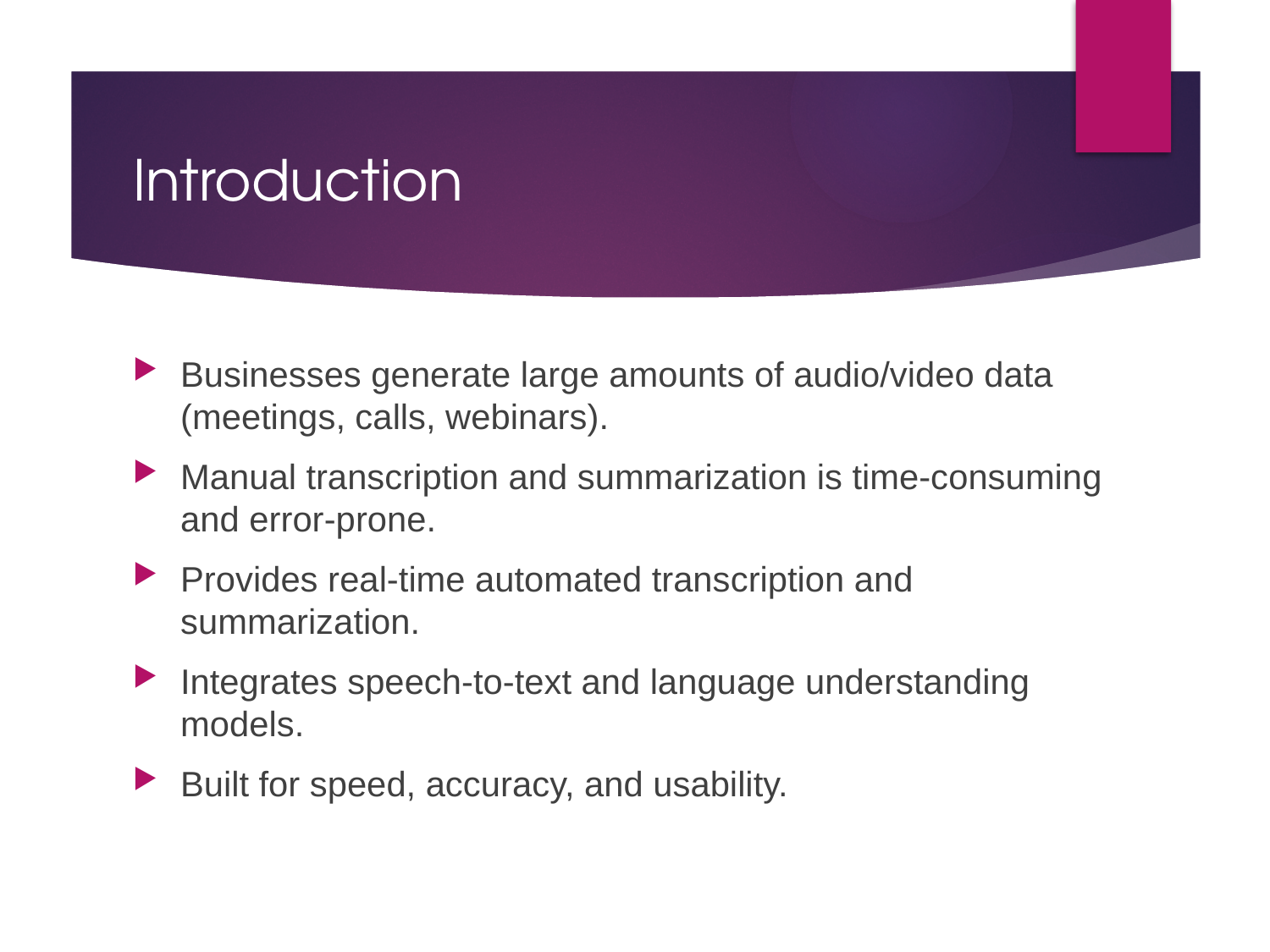

# Introduction
Businesses generate large amounts of audio/video data (meetings, calls, webinars).
Manual transcription and summarization is time-consuming and error-prone.
Provides real-time automated transcription and summarization.
Integrates speech-to-text and language understanding models.
Built for speed, accuracy, and usability.